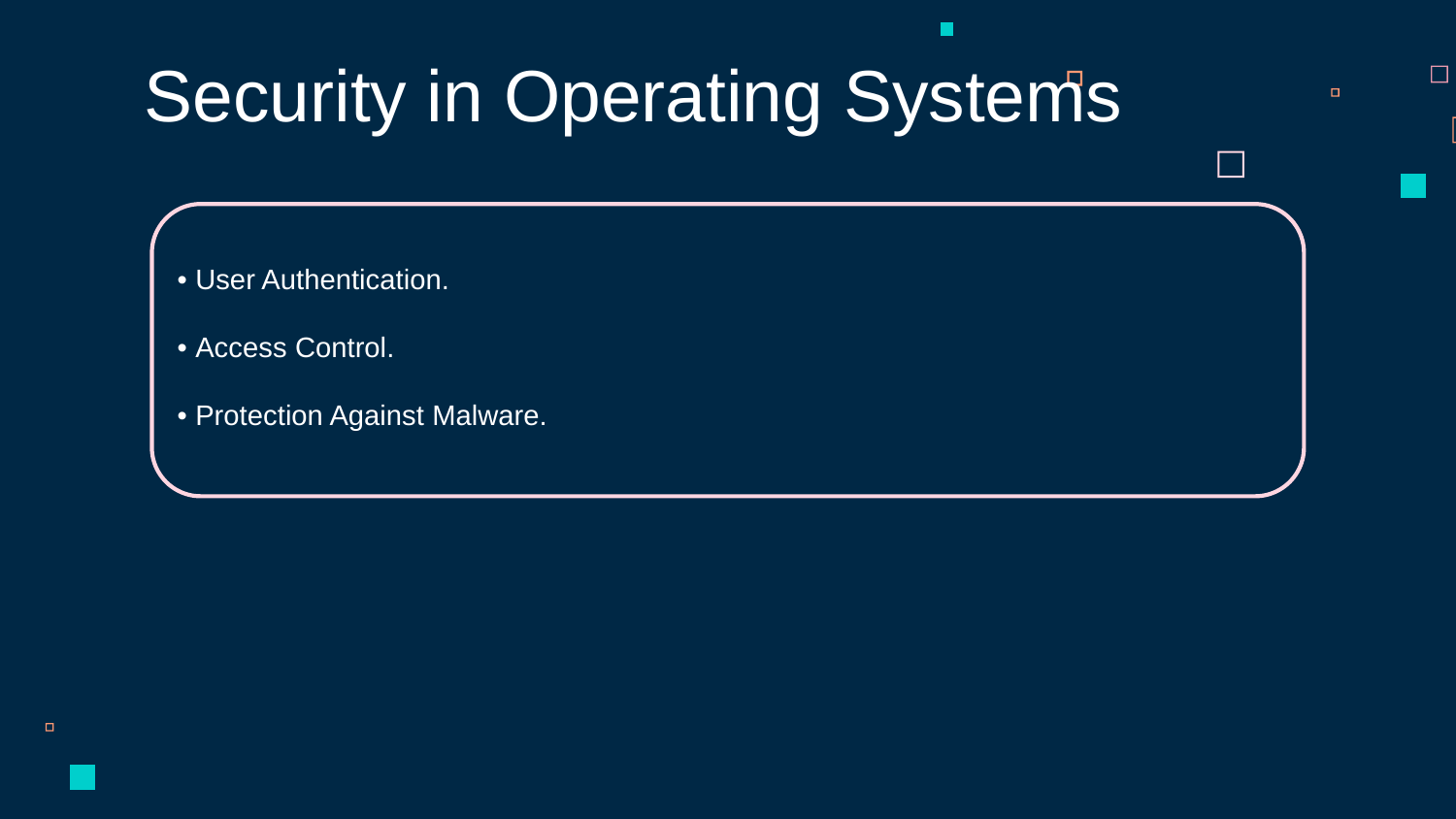

Security in Operating Systems

• User Authentication.

• Access Control.

• Protection Against Malware.